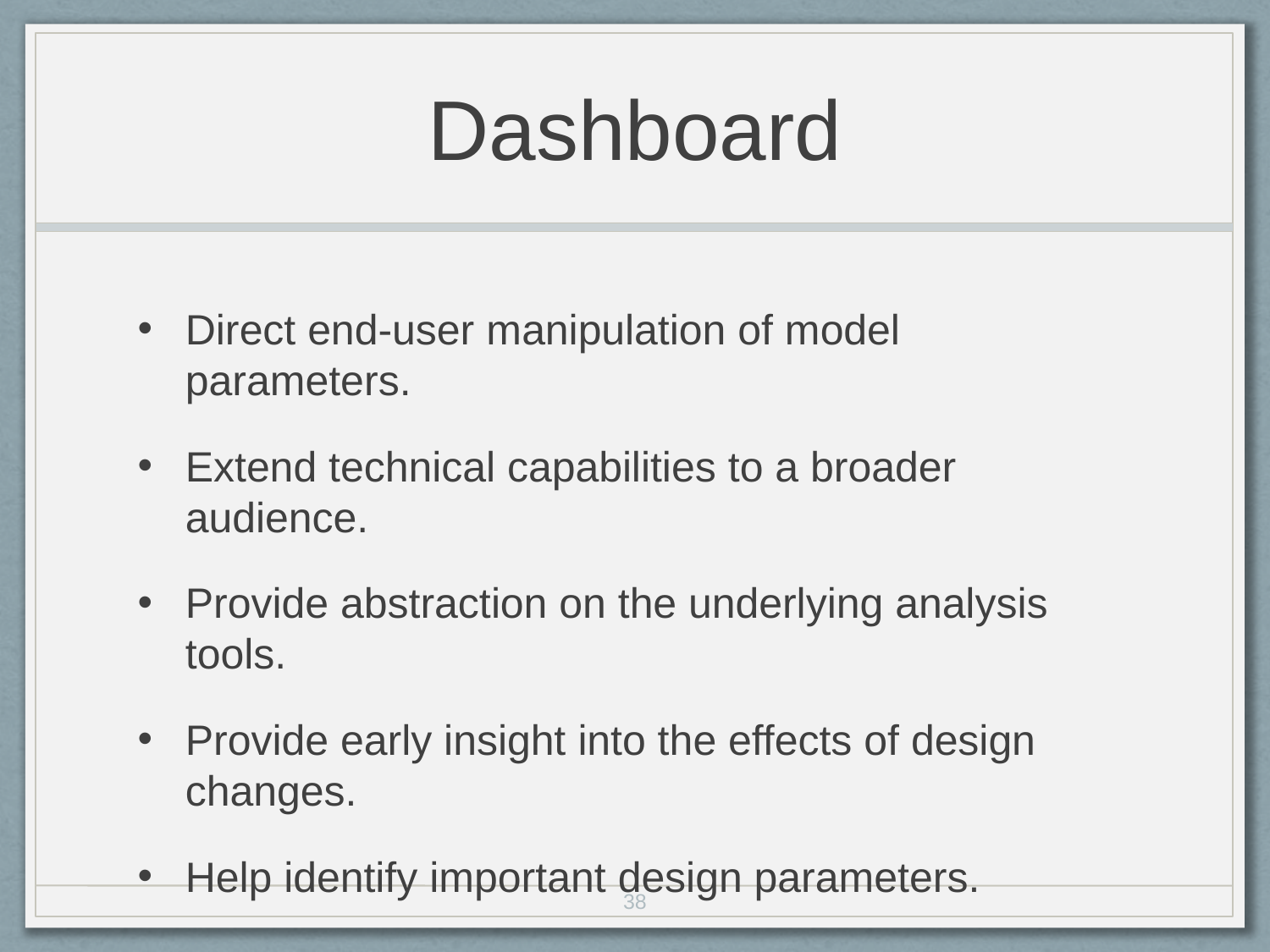

# Dashboard
Direct end-user manipulation of model parameters.
Extend technical capabilities to a broader audience.
Provide abstraction on the underlying analysis tools.
Provide early insight into the effects of design changes.
Help identify important design parameters.
38